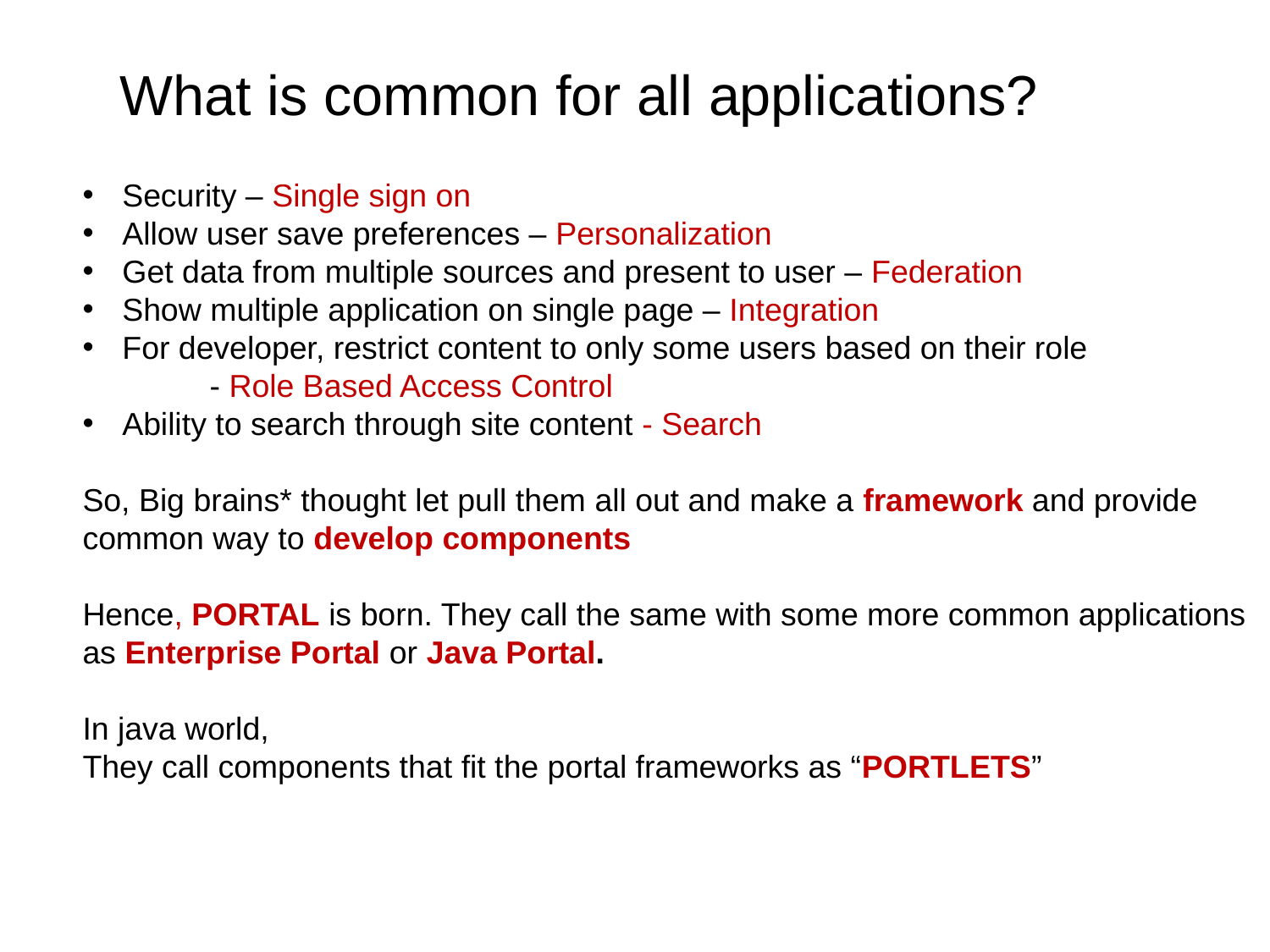

What is common for all applications?
Security – Single sign on
Allow user save preferences – Personalization
Get data from multiple sources and present to user – Federation
Show multiple application on single page – Integration
For developer, restrict content to only some users based on their role
 	- Role Based Access Control
Ability to search through site content - Search

So, Big brains* thought let pull them all out and make a framework and provide
common way to develop components

Hence, PORTAL is born. They call the same with some more common applications
as Enterprise Portal or Java Portal.

In java world,
They call components that fit the portal frameworks as “PORTLETS”